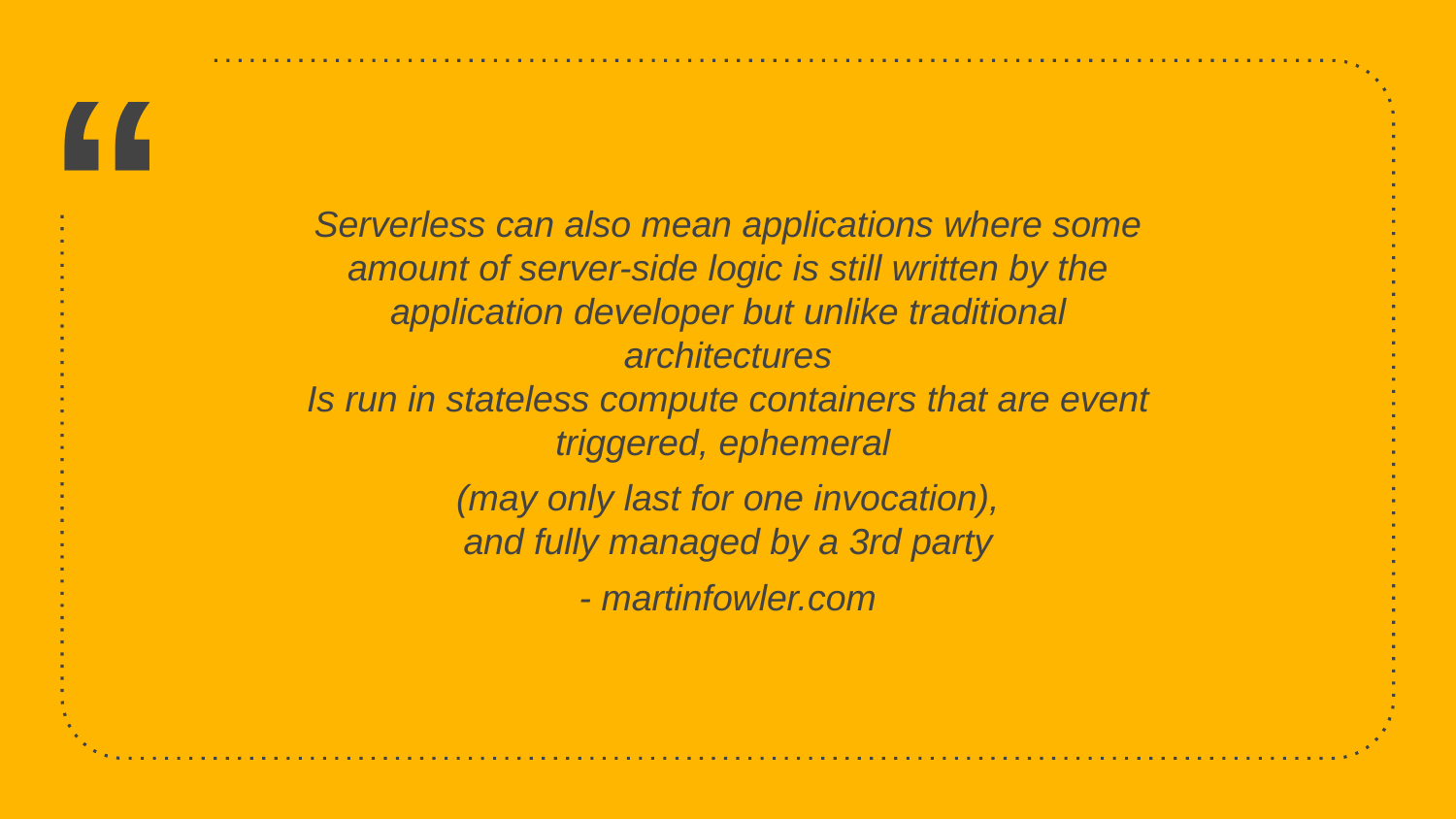

Serverless can also mean applications where some
amount of server-side logic is still written by the
application developer but unlike traditional architectures
Is run in stateless compute containers that are event triggered, ephemeral
(may only last for one invocation),
and fully managed by a 3rd party
- martinfowler.com
6